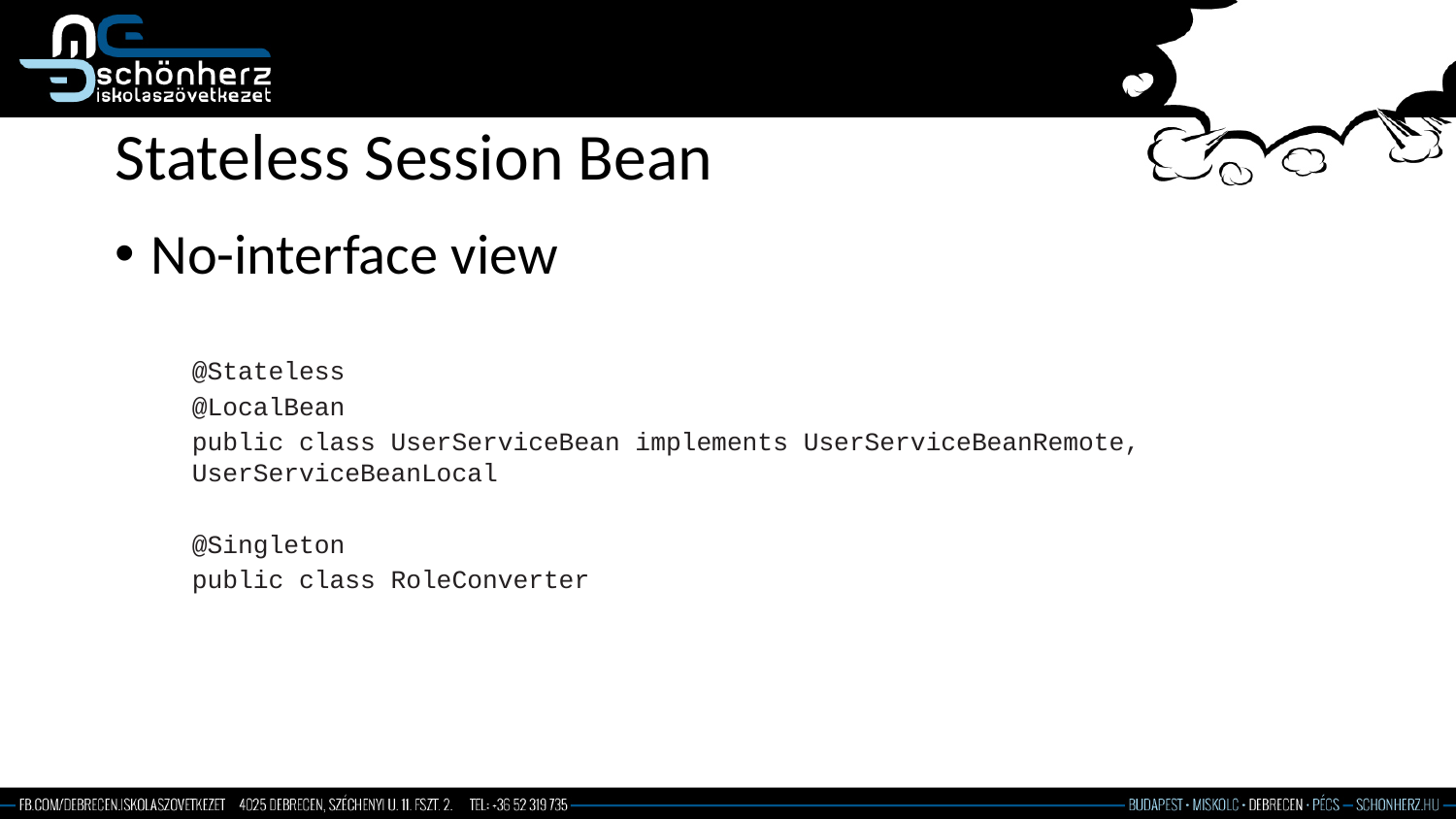

# Stateless Session Bean
No-interface view
@Stateless
@LocalBean
public class UserServiceBean implements UserServiceBeanRemote, UserServiceBeanLocal

@Singleton
public class RoleConverter